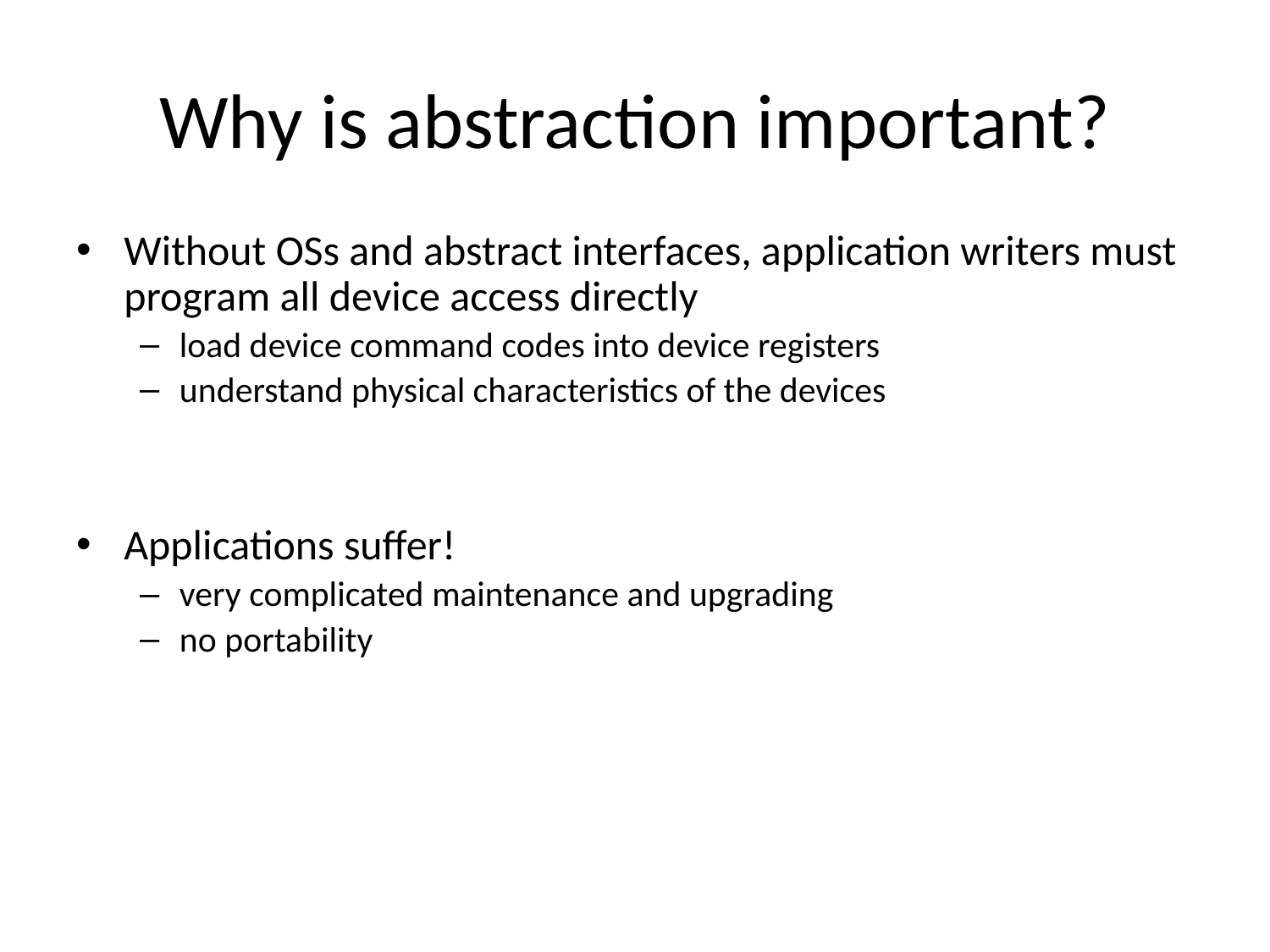

# Why is abstraction important?
Without OSs and abstract interfaces, application writers must program all device access directly
load device command codes into device registers
understand physical characteristics of the devices

Applications suffer!
very complicated maintenance and upgrading
no portability